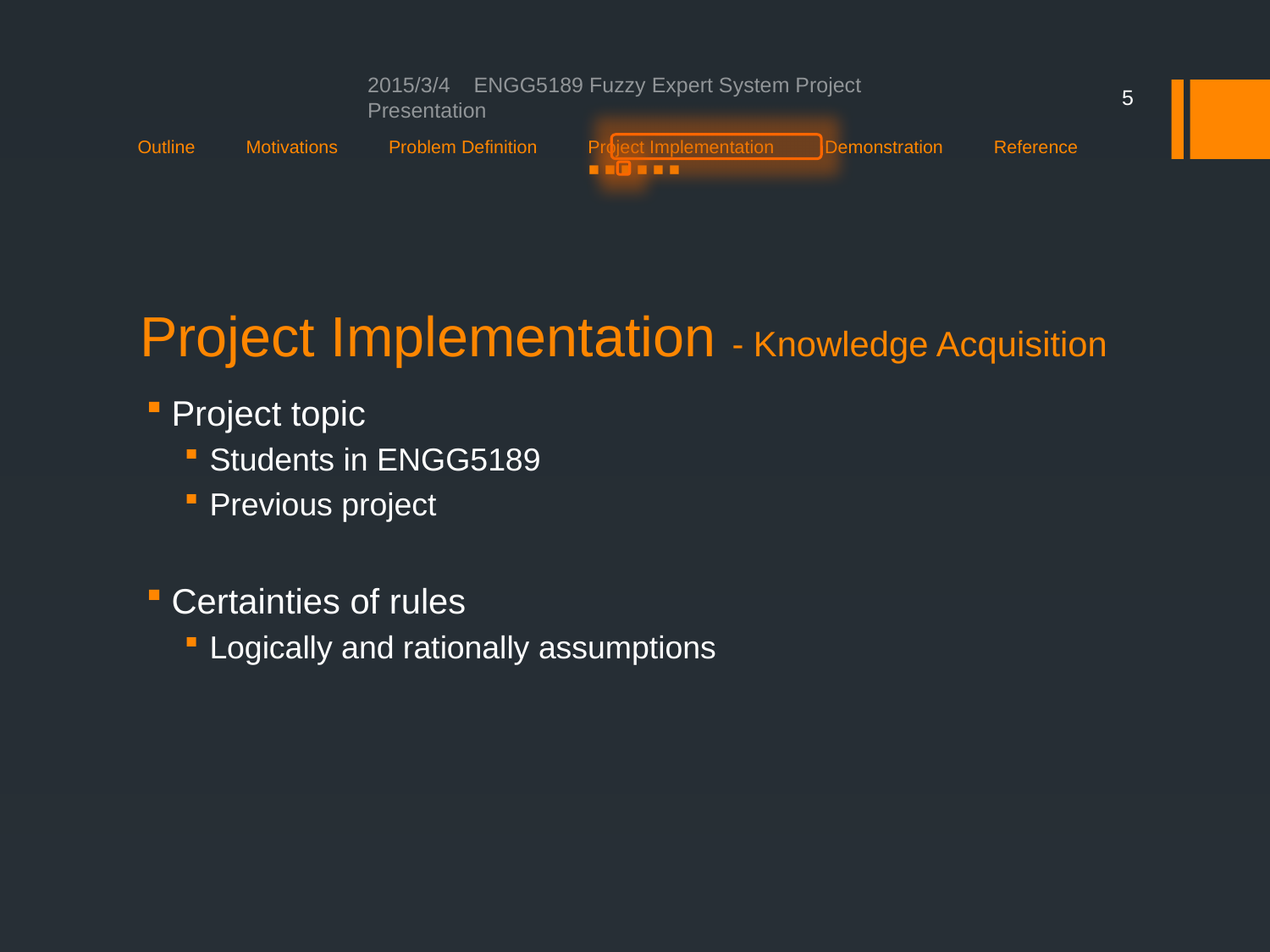

2015/3/4    ENGG5189 Fuzzy Expert System Project Presentation
5
Outline          Motivations          Problem Definition          Project Implementation          Demonstration          Reference
                                                                                         ■ ■ ■ ■ ■ ■

# Project Implementation - Knowledge Acquisition
Project topic
Students in ENGG5189
Previous project

Certainties of rules
Logically and rationally assumptions